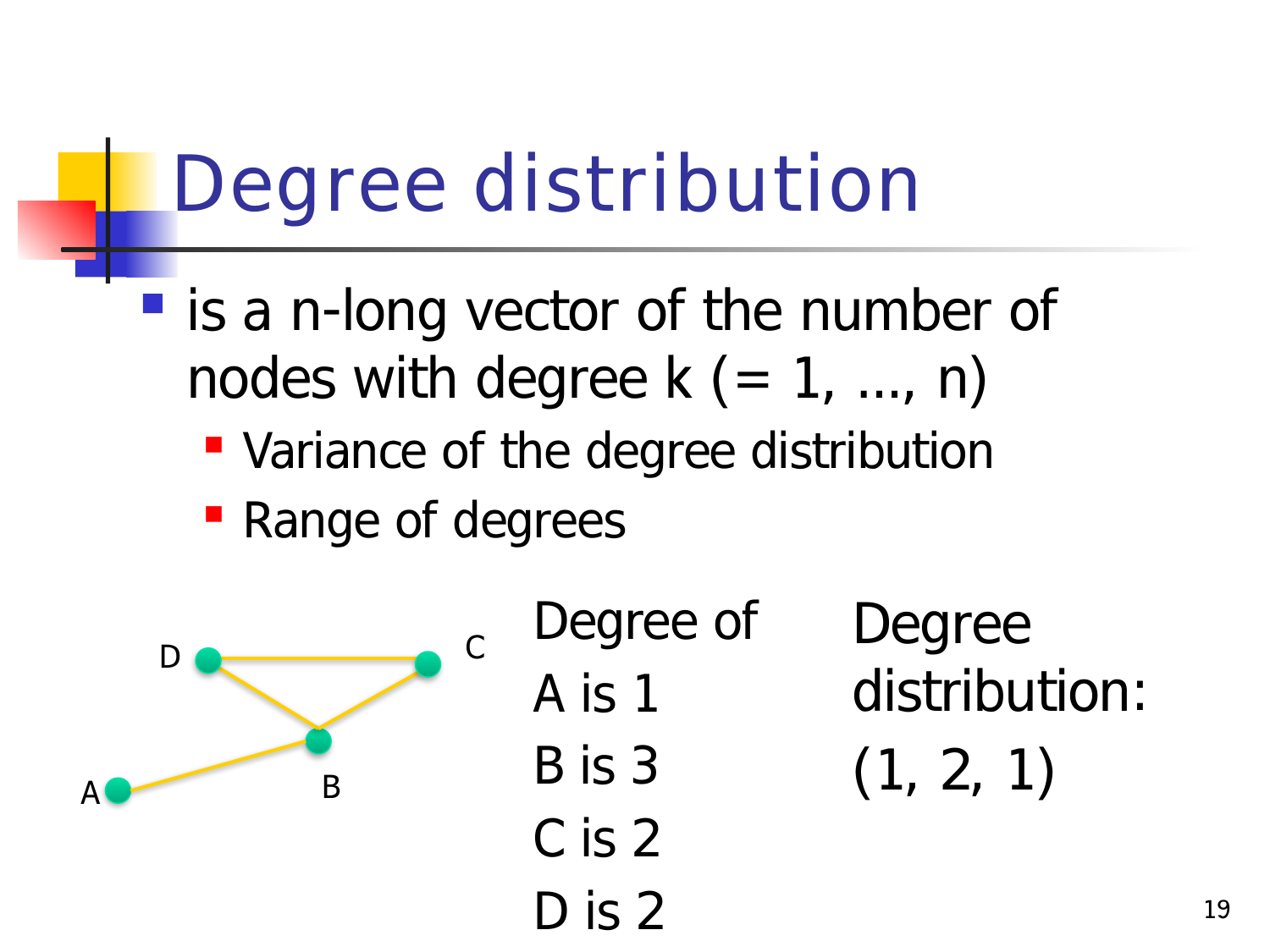

# Degree distribution
is a n-long vector of the number of nodes with degree k (= 1, …, n)
Variance of the degree distribution
Range of degrees

Degree of
A is 1
B is 3
C is 2
D is 2

Degree distribution:
(1, 2, 1)
C
D

B
A

19